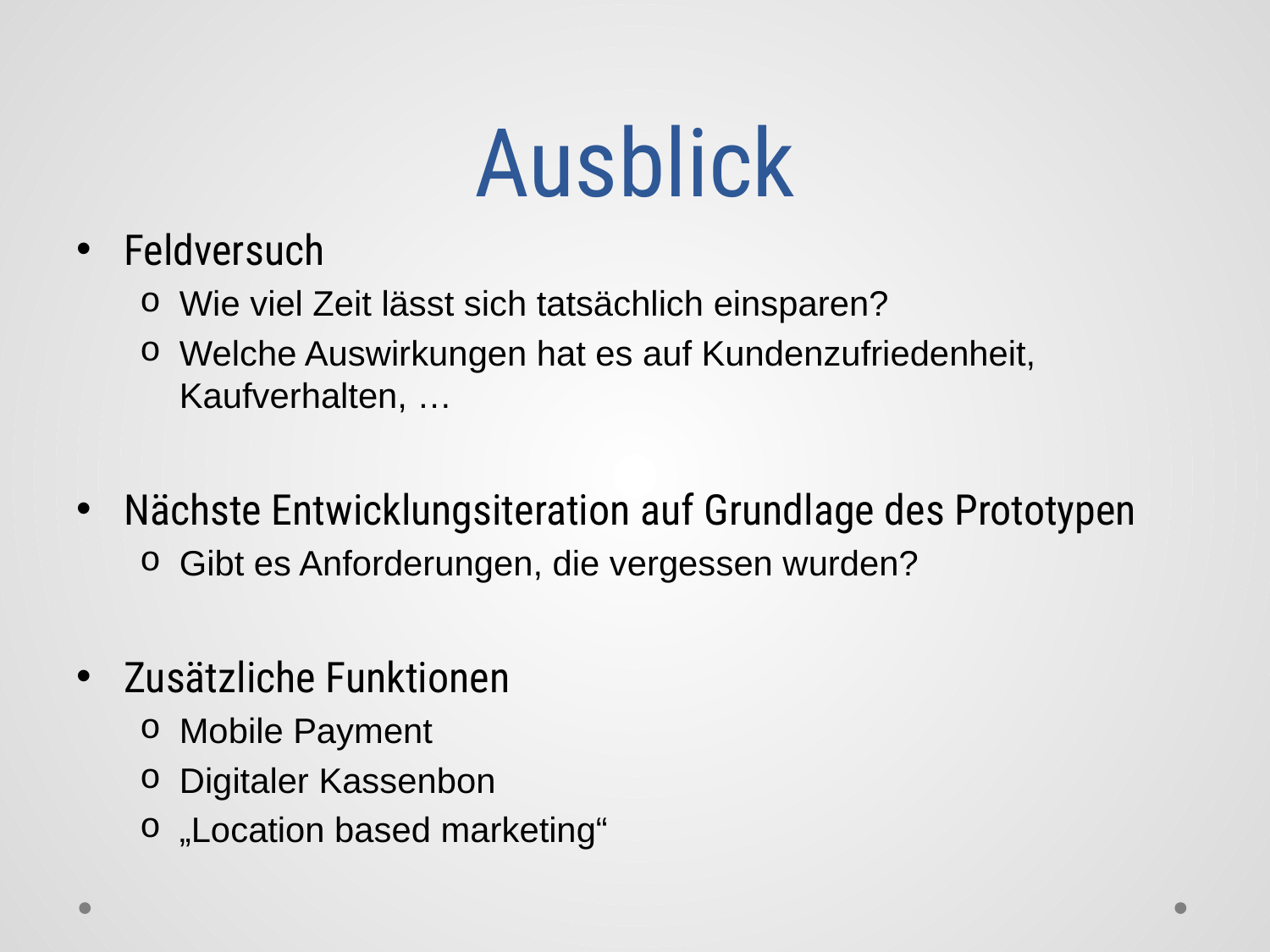

# Ausblick
Feldversuch
Wie viel Zeit lässt sich tatsächlich einsparen?
Welche Auswirkungen hat es auf Kundenzufriedenheit, Kaufverhalten, …

Nächste Entwicklungsiteration auf Grundlage des Prototypen
Gibt es Anforderungen, die vergessen wurden?

Zusätzliche Funktionen
Mobile Payment
Digitaler Kassenbon
„Location based marketing“